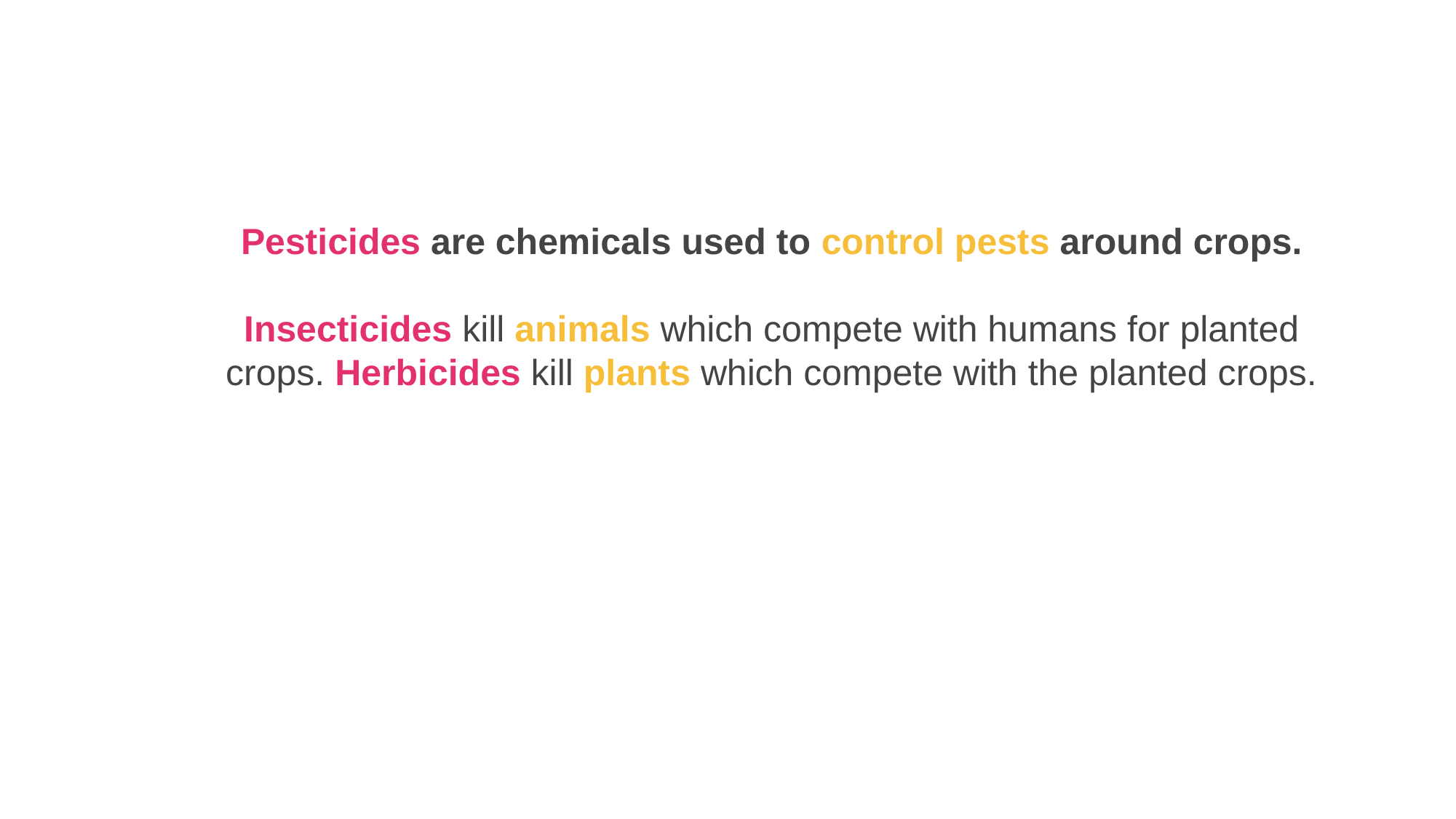

Pesticides are chemicals used to control pests around crops.

Insecticides kill animals which compete with humans for planted crops. Herbicides kill plants which compete with the planted crops.